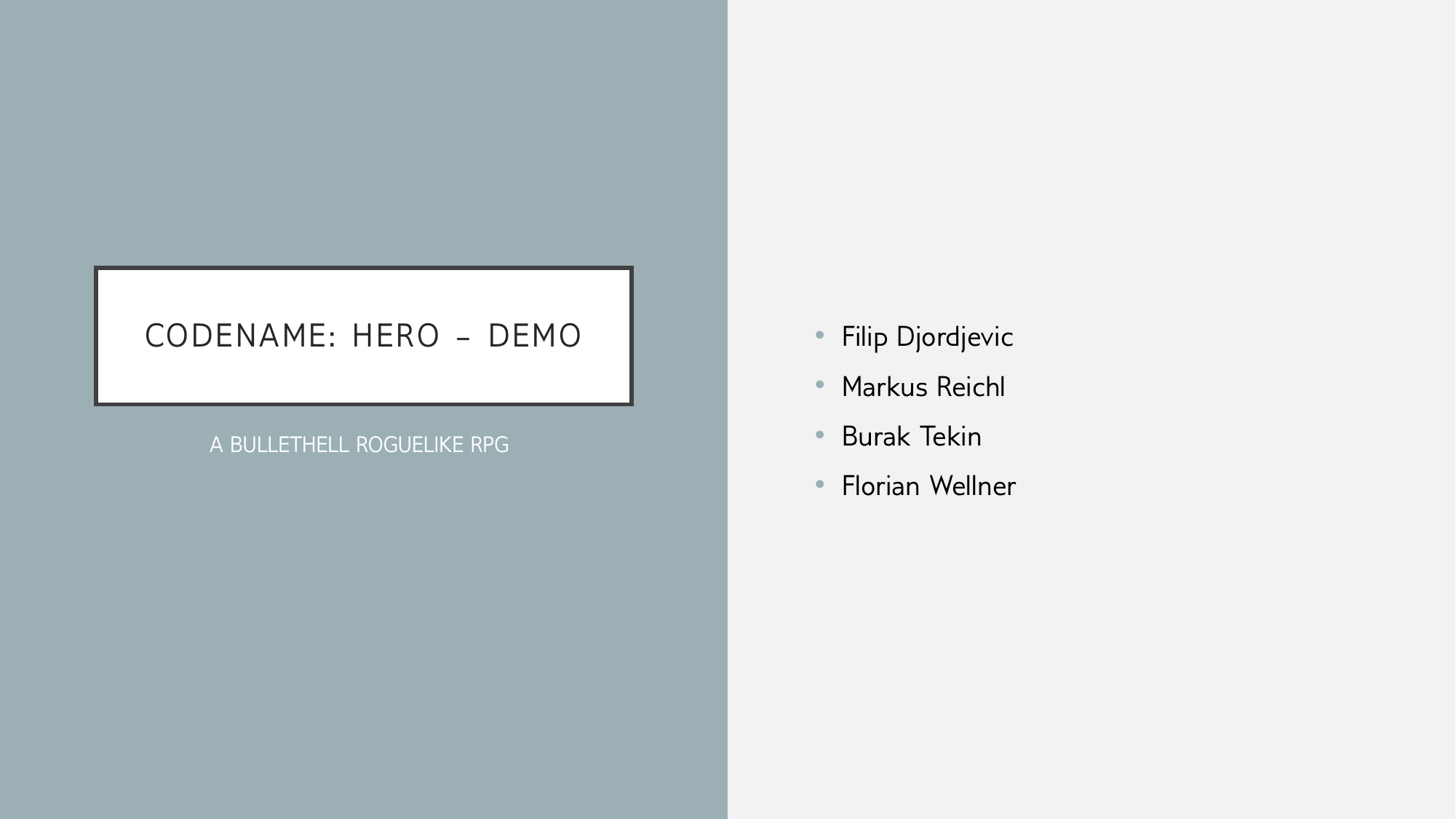

Filip Djordjevic
Markus Reichl
Burak Tekin
Florian Wellner
# CODENAME: HERO – DEMO
A BULLETHELL ROGUELIKE RPG